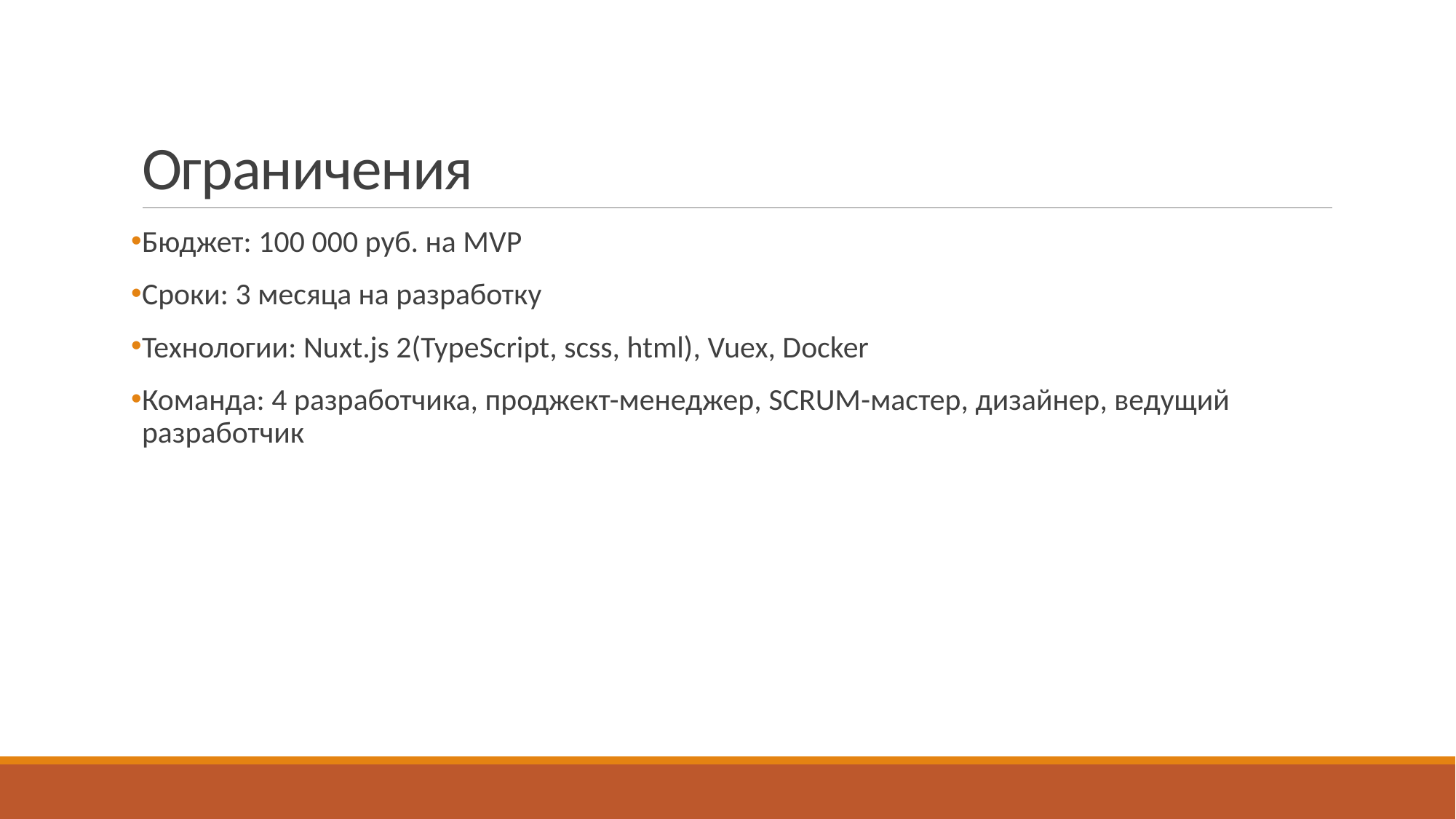

# Ограничения
Бюджет: 100 000 руб. на MVP
Сроки: 3 месяца на разработку
Технологии: Nuxt.js 2(TypeScript, scss, html), Vuex, Docker
Команда: 4 разработчика, проджект-менеджер, SCRUM-мастер, дизайнер, ведущий разработчик